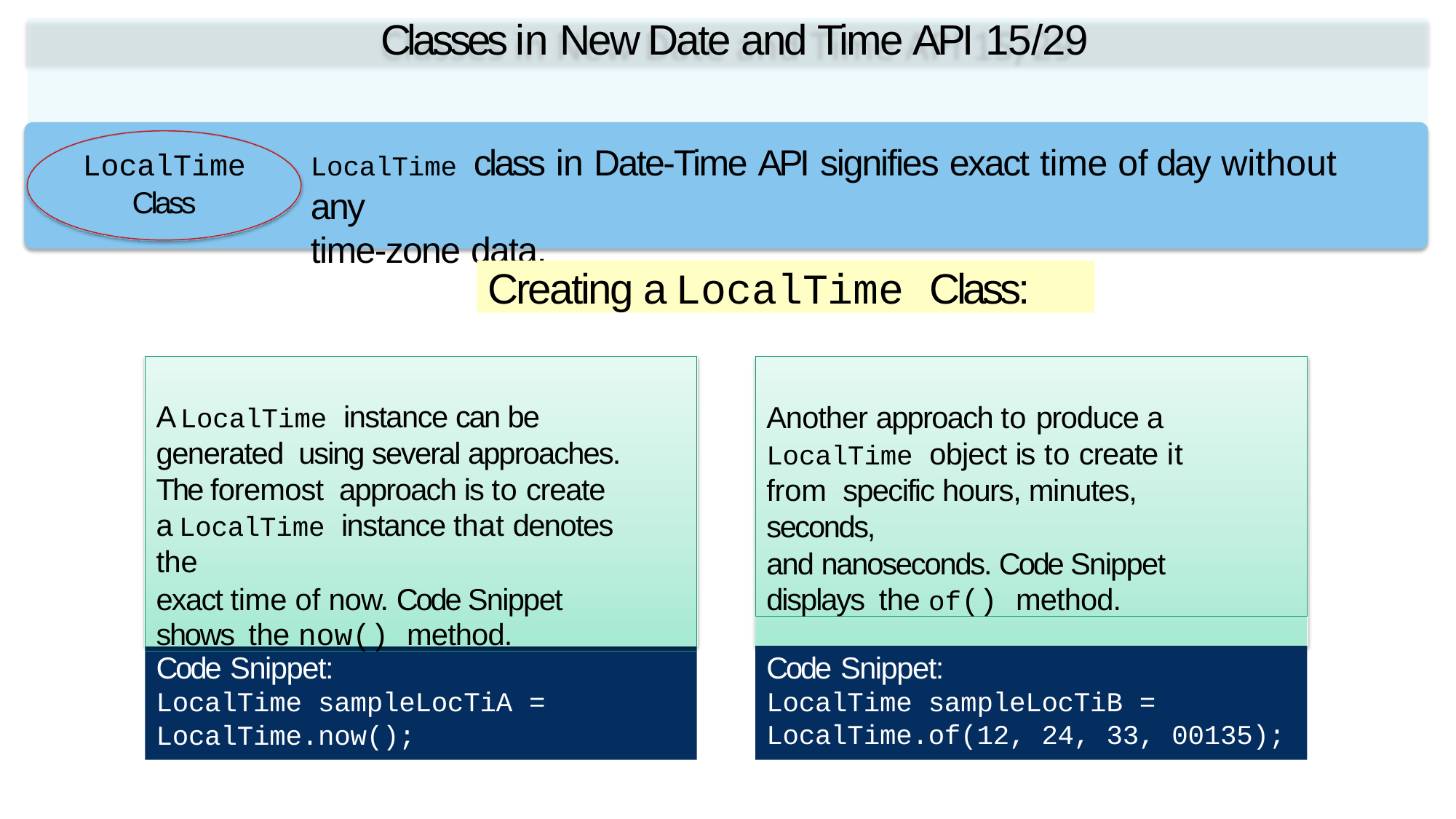

# Classes in New Date and Time API 15/29

LocalTime class in Date-Time API signifies exact time of day without any
time-zone data.
LocalTime
Class
Creating a LocalTime Class:

A LocalTime instance can be generated  using several approaches. The foremost  approach is to create
a LocalTime instance that denotes the
exact time of now. Code Snippet shows  the now() method.

Another approach to produce a  LocalTime object is to create it from  specific hours, minutes, seconds,
and nanoseconds. Code Snippet displays  the of() method.

Code Snippet:
LocalTime sampleLocTiA =
LocalTime.now();
Code Snippet:
LocalTime sampleLocTiB =
LocalTime.of(12, 24, 33, 00135);
Fundamental Programming in Java -Session 13 / Slide 18
© Aptech Ltd.